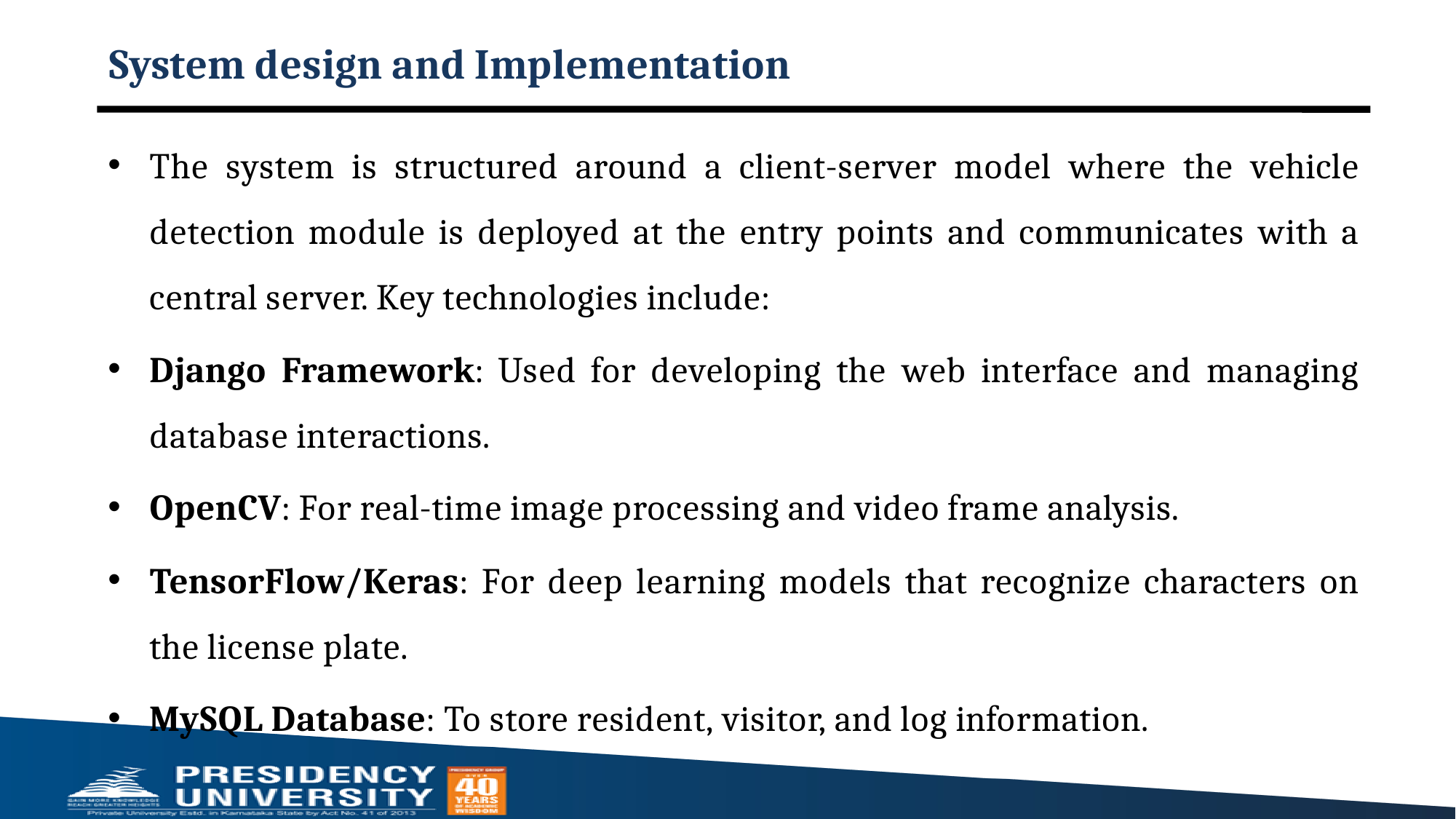

# System design and Implementation
The system is structured around a client-server model where the vehicle detection module is deployed at the entry points and communicates with a central server. Key technologies include:
Django Framework: Used for developing the web interface and managing database interactions.
OpenCV: For real-time image processing and video frame analysis.
TensorFlow/Keras: For deep learning models that recognize characters on the license plate.
MySQL Database: To store resident, visitor, and log information.